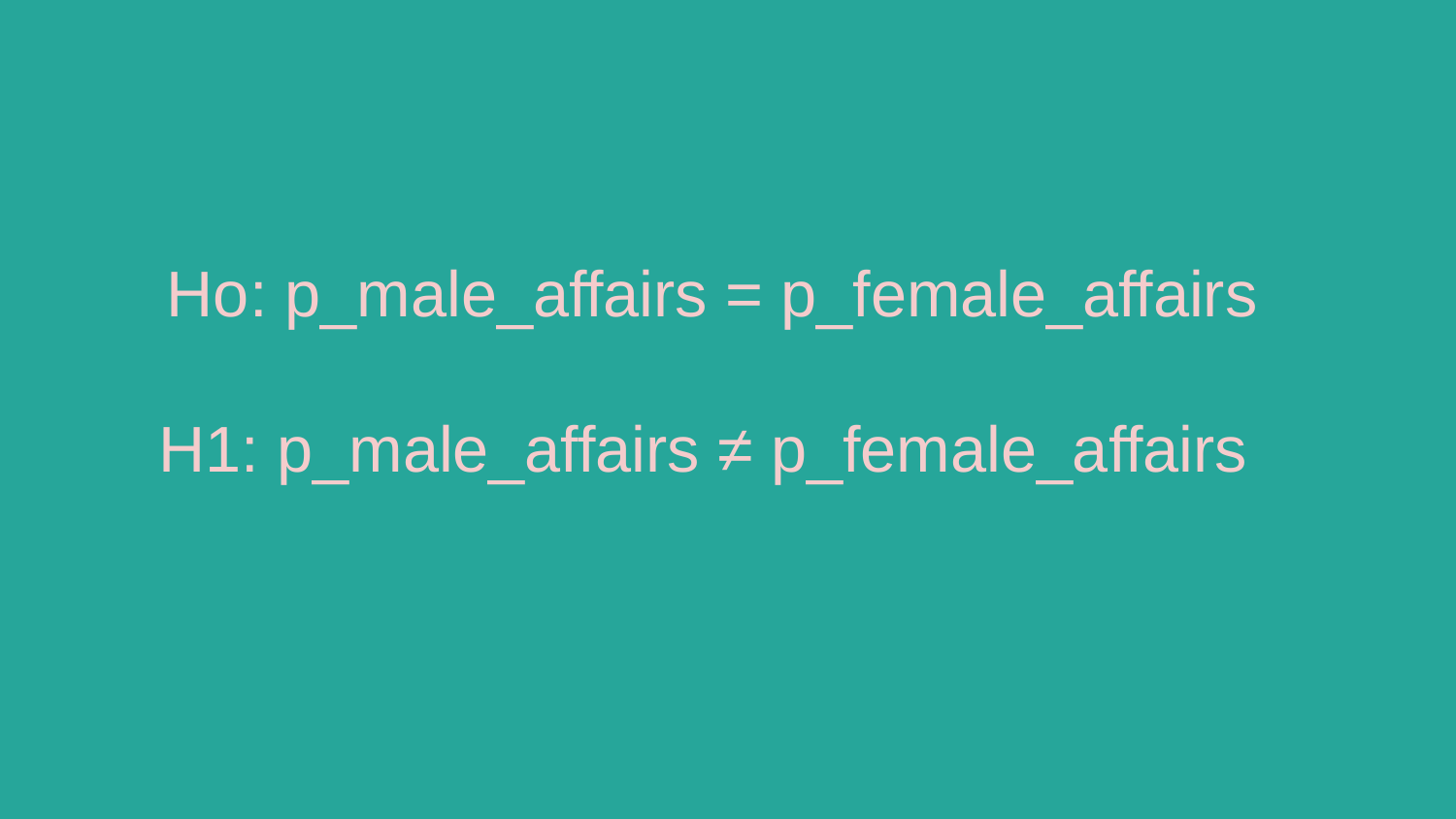

# Ho: p_male_affairs = p_female_affairs

H1: p_male_affairs ≠ p_female_affairs